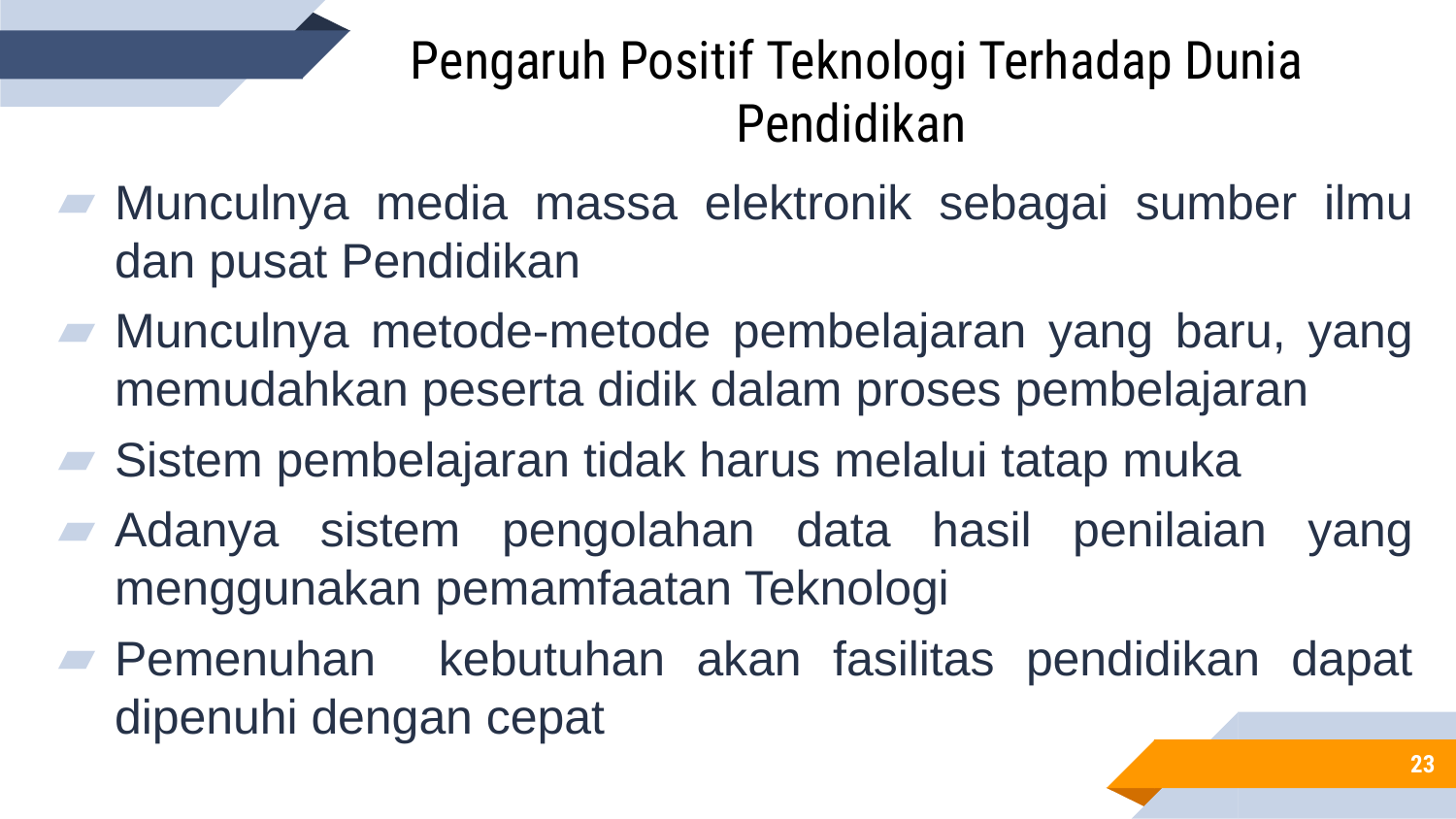

Pengaruh Positif Teknologi Terhadap Dunia Pendidikan
Munculnya media massa elektronik sebagai sumber ilmu dan pusat Pendidikan
Munculnya metode-metode pembelajaran yang baru, yang memudahkan peserta didik dalam proses pembelajaran
Sistem pembelajaran tidak harus melalui tatap muka
Adanya sistem pengolahan data hasil penilaian yang menggunakan pemamfaatan Teknologi
Pemenuhan  kebutuhan akan fasilitas pendidikan dapat dipenuhi dengan cepat
23